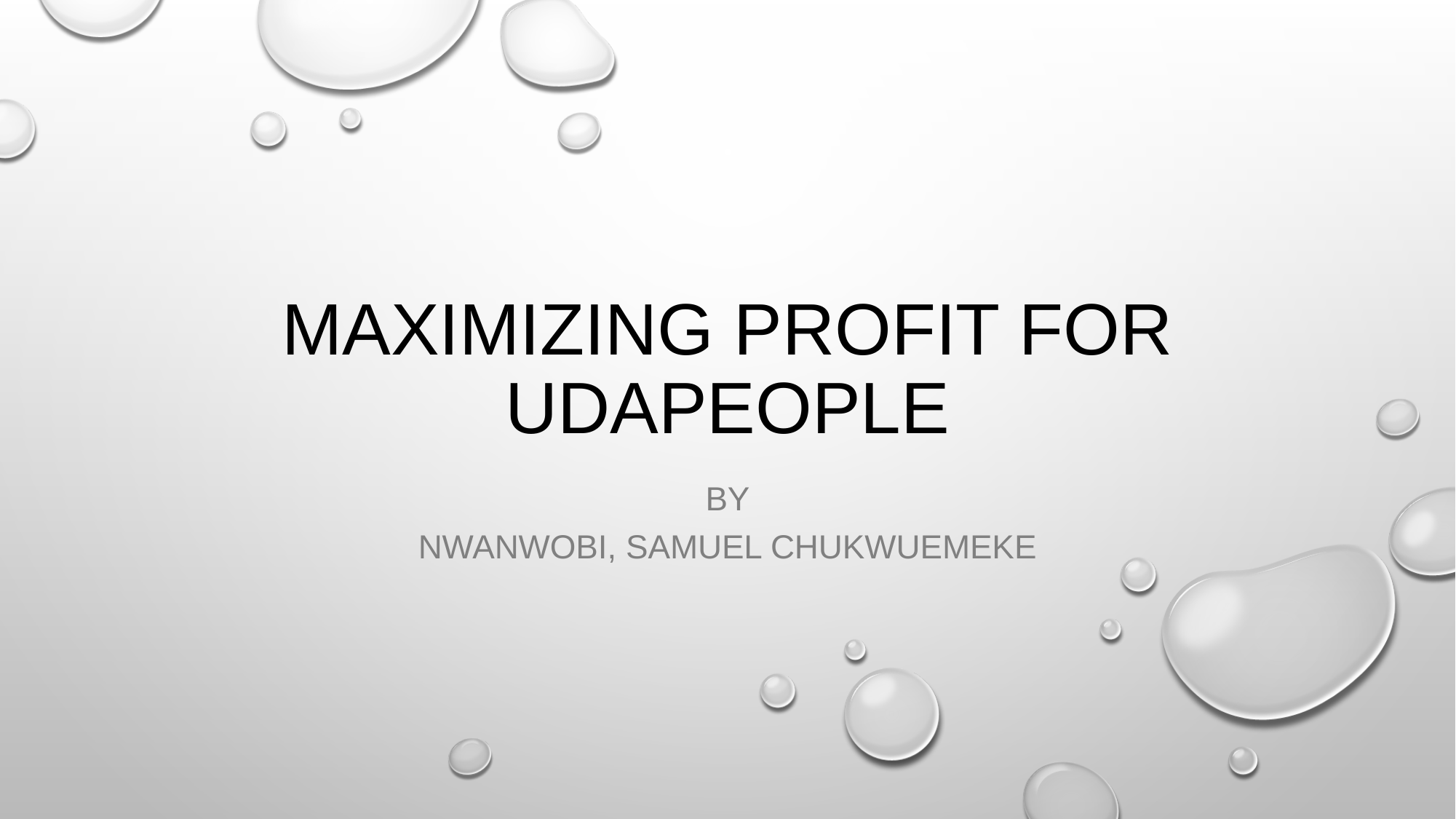

# Maximizing Profit for UdaPeople
By
Nwanwobi, Samuel Chukwuemeke